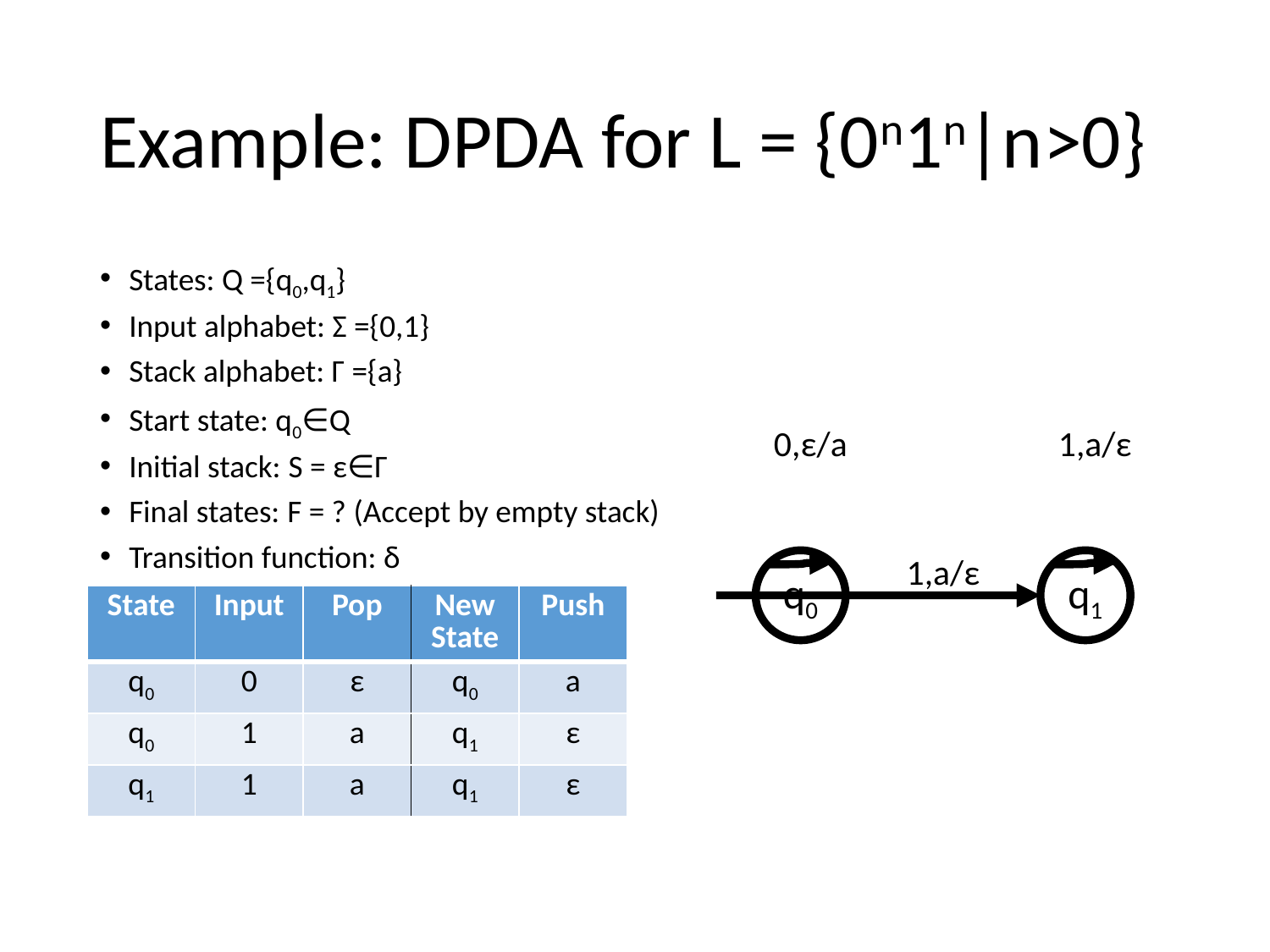

# Example: DPDA for L = {0n1n|n>0}
States: Q ={q0,q1}
Input alphabet: Σ ={0,1}
Stack alphabet: Γ ={a}
Start state: q0∈Q
Initial stack: S = ε∈Γ
Final states: F = ? (Accept by empty stack)
Transition function: δ

0,ε/a
1,a/ε
1,a/ε
q0
q1
| State | Input | Pop | New State | Push |
| --- | --- | --- | --- | --- |
| q0 | 0 | ε | q0 | a |
| q0 | 1 | a | q1 | ε |
| q1 | 1 | a | q1 | ε |